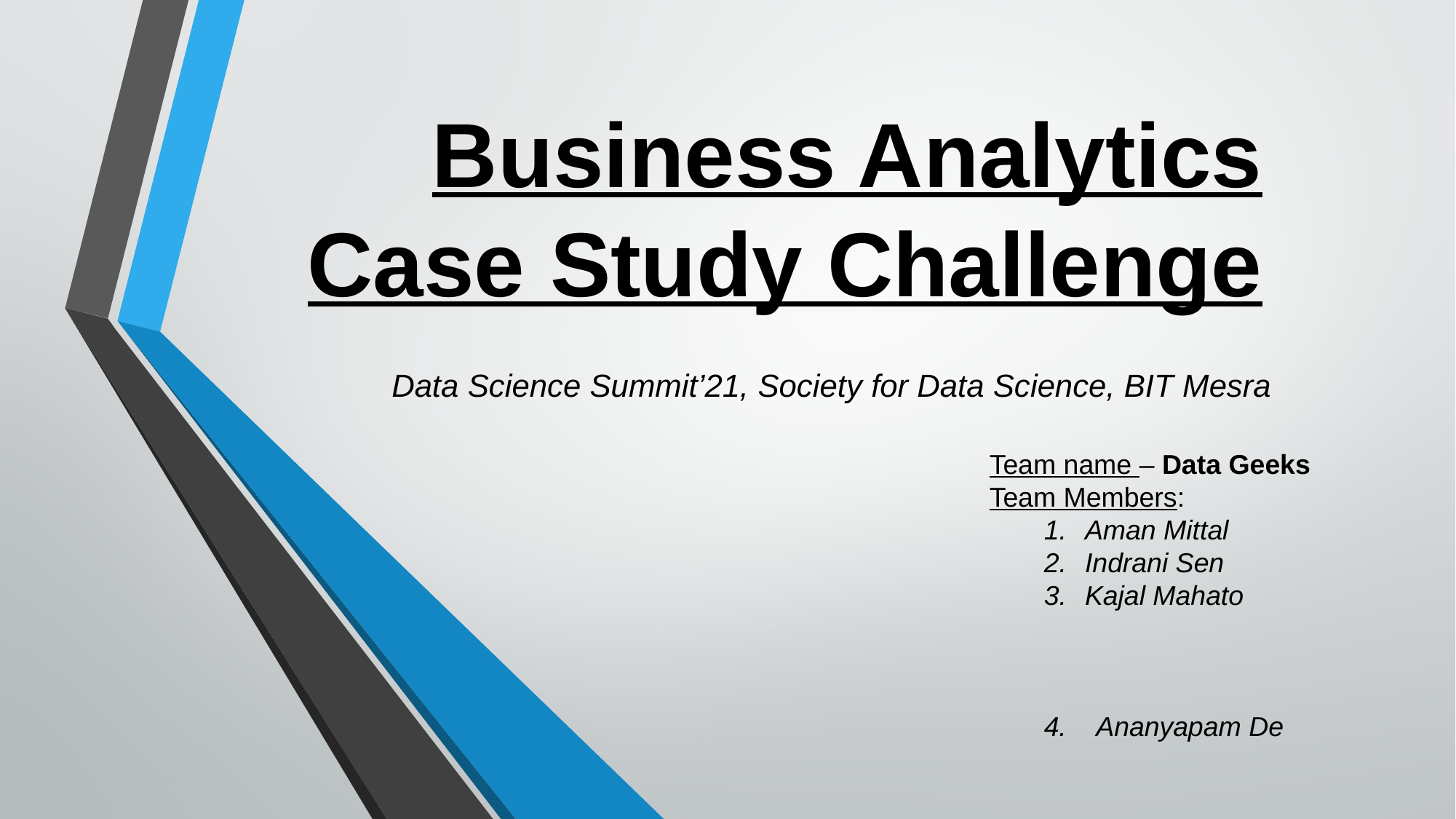

# Business Analytics Case Study Challenge
Data Science Summit’21, Society for Data Science, BIT Mesra
Team name – Data Geeks
Team Members:
Aman Mittal
Indrani Sen
Kajal Mahato

4.    Ananyapam De